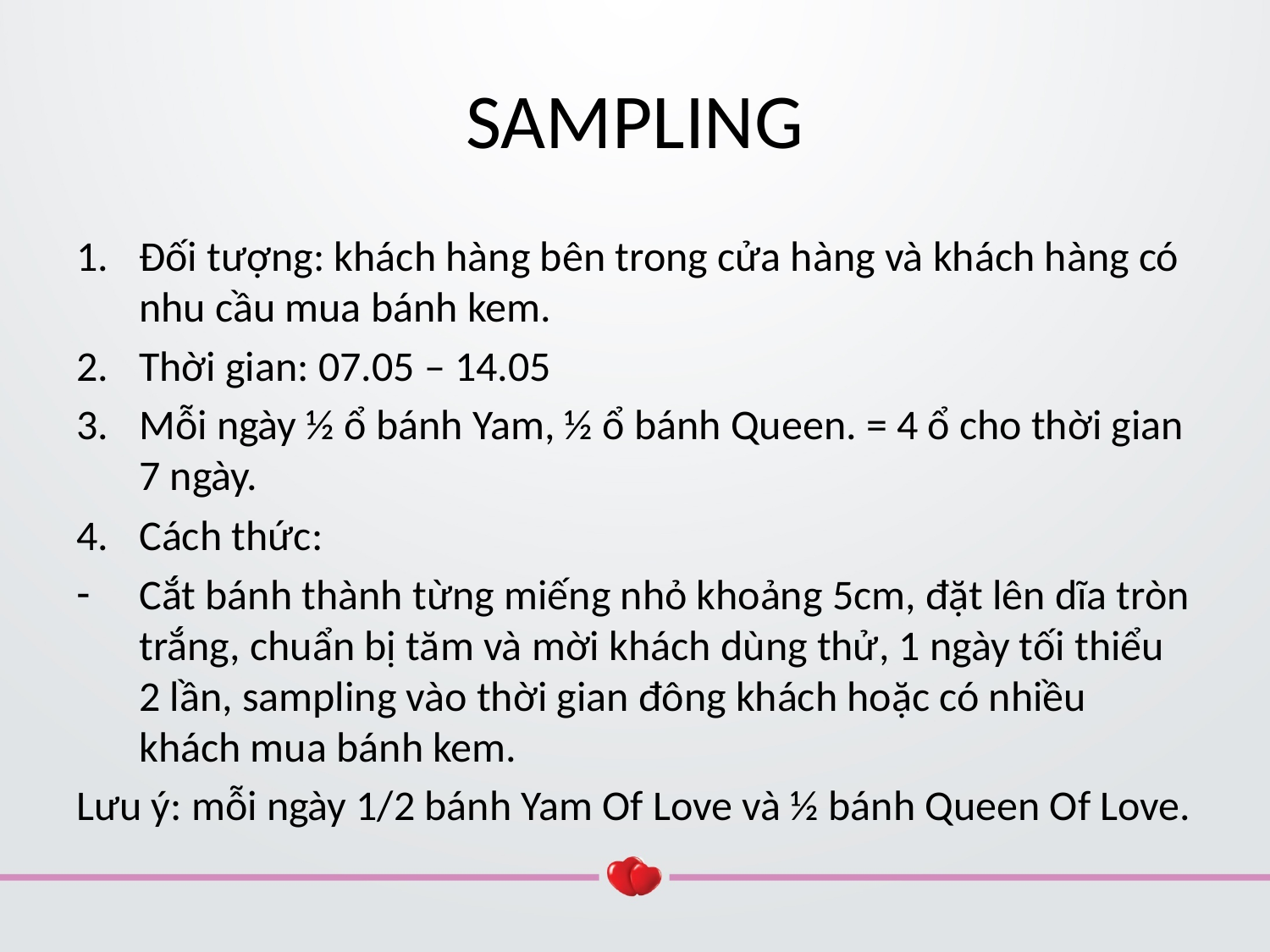

# SAMPLING
Đối tượng: khách hàng bên trong cửa hàng và khách hàng có nhu cầu mua bánh kem.
Thời gian: 07.05 – 14.05
Mỗi ngày ½ ổ bánh Yam, ½ ổ bánh Queen. = 4 ổ cho thời gian 7 ngày.
Cách thức:
Cắt bánh thành từng miếng nhỏ khoảng 5cm, đặt lên dĩa tròn trắng, chuẩn bị tăm và mời khách dùng thử, 1 ngày tối thiểu 2 lần, sampling vào thời gian đông khách hoặc có nhiều khách mua bánh kem.
Lưu ý: mỗi ngày 1/2 bánh Yam Of Love và ½ bánh Queen Of Love.